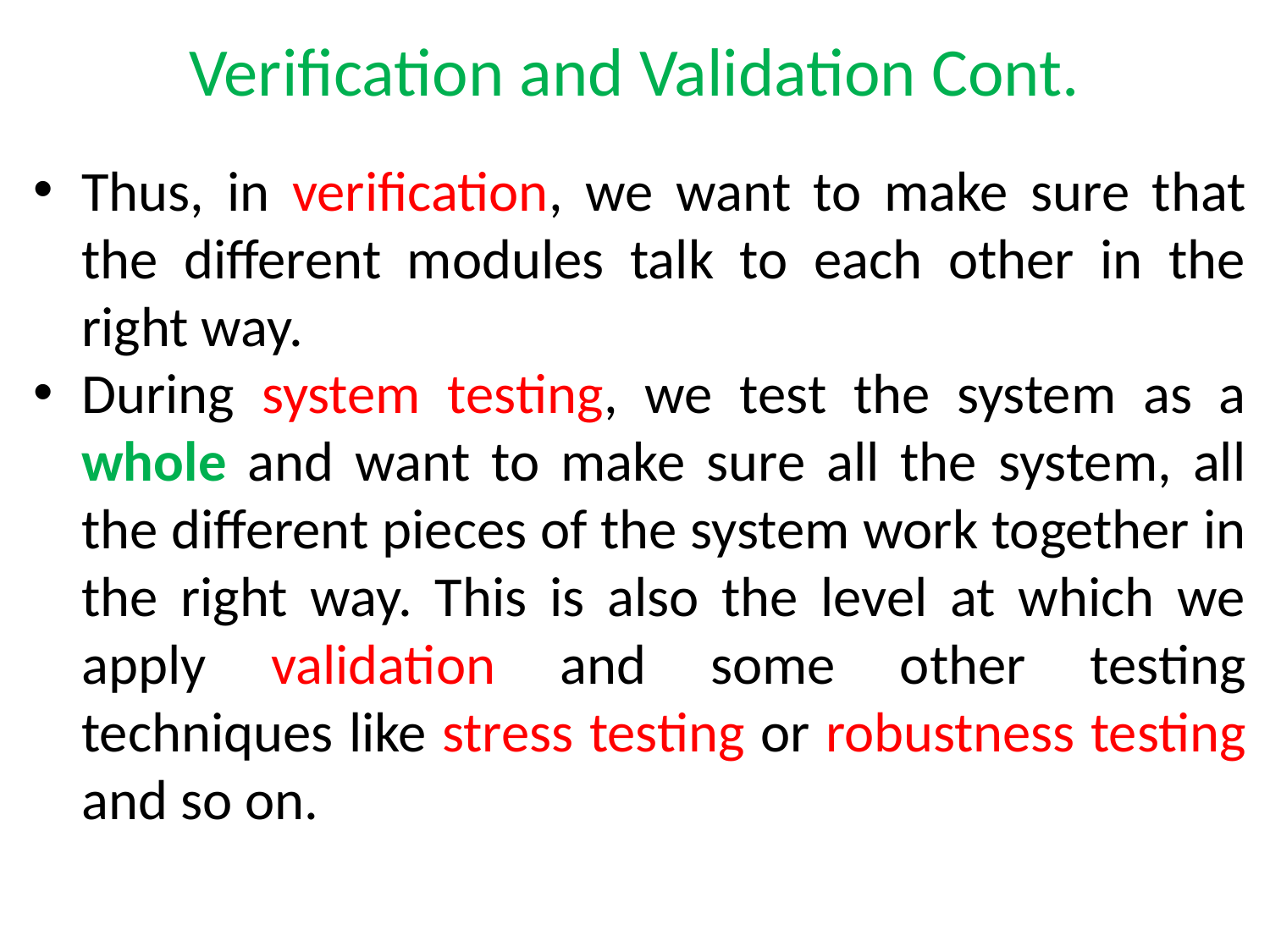

# Verification and Validation Cont.
Thus, in verification, we want to make sure that the different modules talk to each other in the right way.
During system testing, we test the system as a whole and want to make sure all the system, all the different pieces of the system work together in the right way. This is also the level at which we apply validation and some other testing techniques like stress testing or robustness testing and so on.